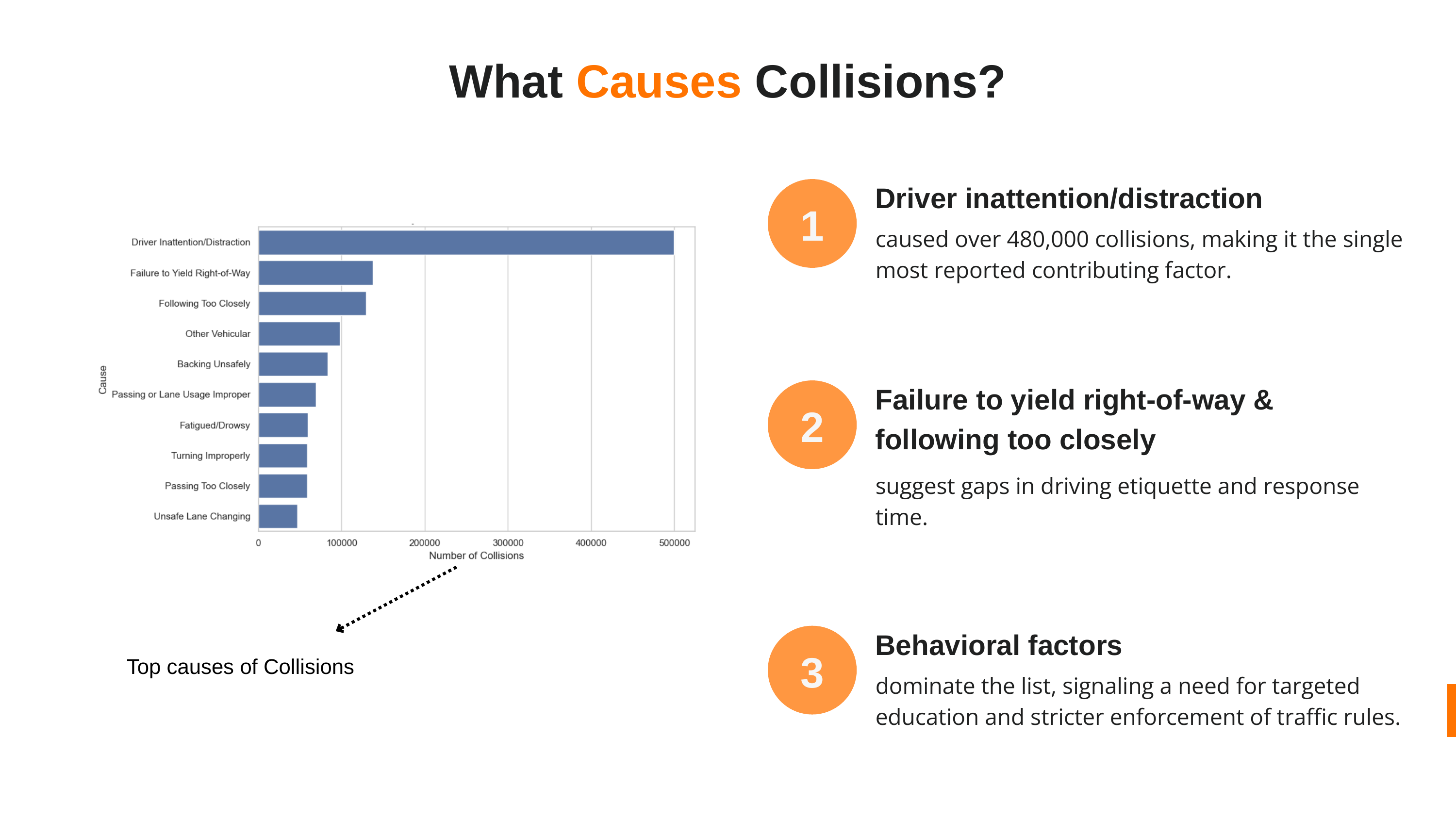

What Causes Collisions?

Driver inattention/distraction

1
caused over 480,000 collisions, making it the single most reported contributing factor.

Failure to yield right-of-way & following too closely

2
suggest gaps in driving etiquette and response time.

Behavioral factors

3
Top causes of Collisions
dominate the list, signaling a need for targeted education and stricter enforcement of traffic rules.